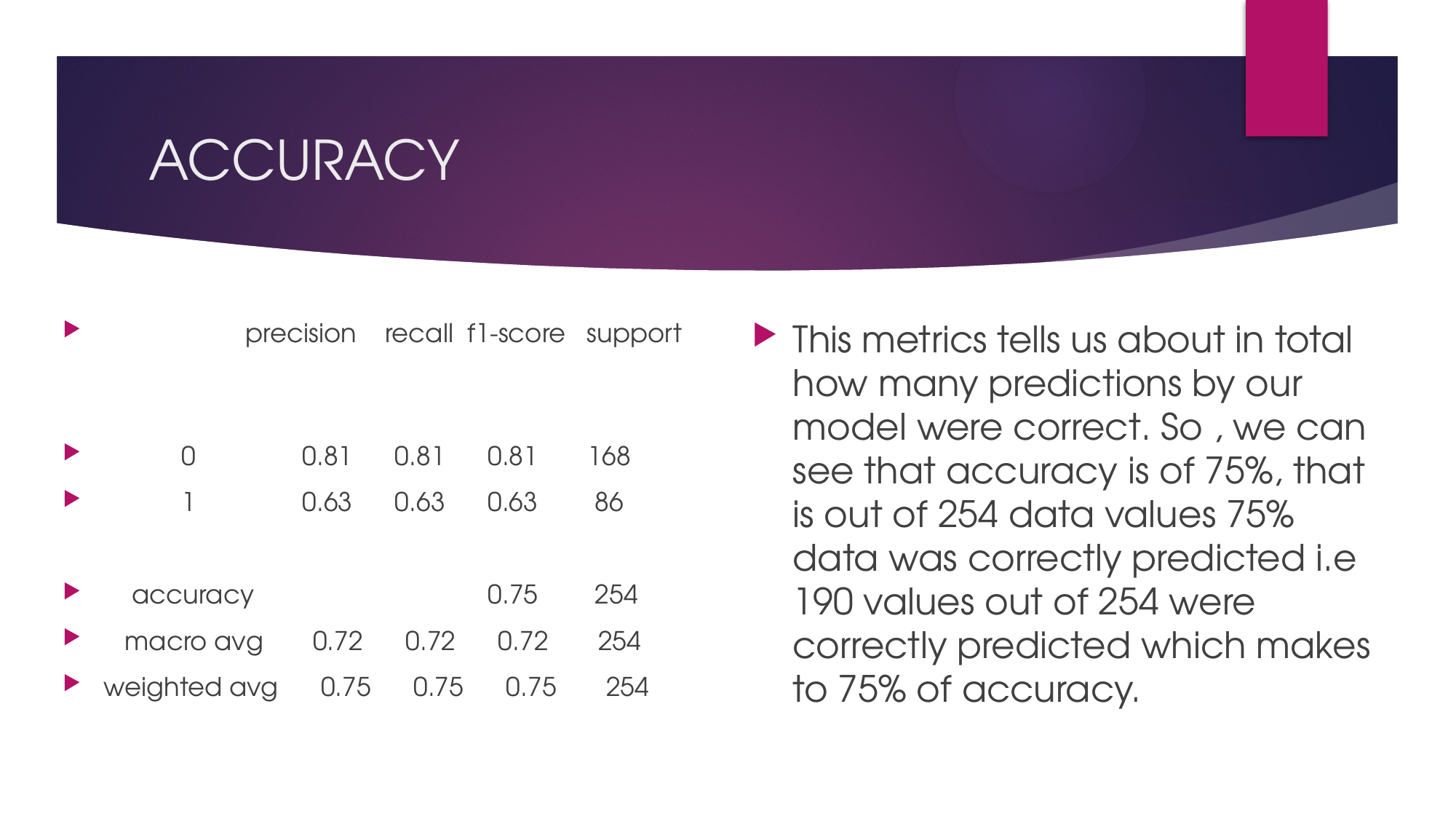

# ACCURACY
                    precision    recall  f1-score   support

           0               0.81      0.81      0.81       168
           1               0.63      0.63      0.63        86

    accuracy                                 0.75        254
   macro avg       0.72      0.72      0.72       254
weighted avg      0.75      0.75      0.75       254

This metrics tells us about in total how many predictions by our model were correct. So , we can see that accuracy is of 75%, that is out of 254 data values 75% data was correctly predicted i.e 190 values out of 254 were correctly predicted which makes to 75% of accuracy.